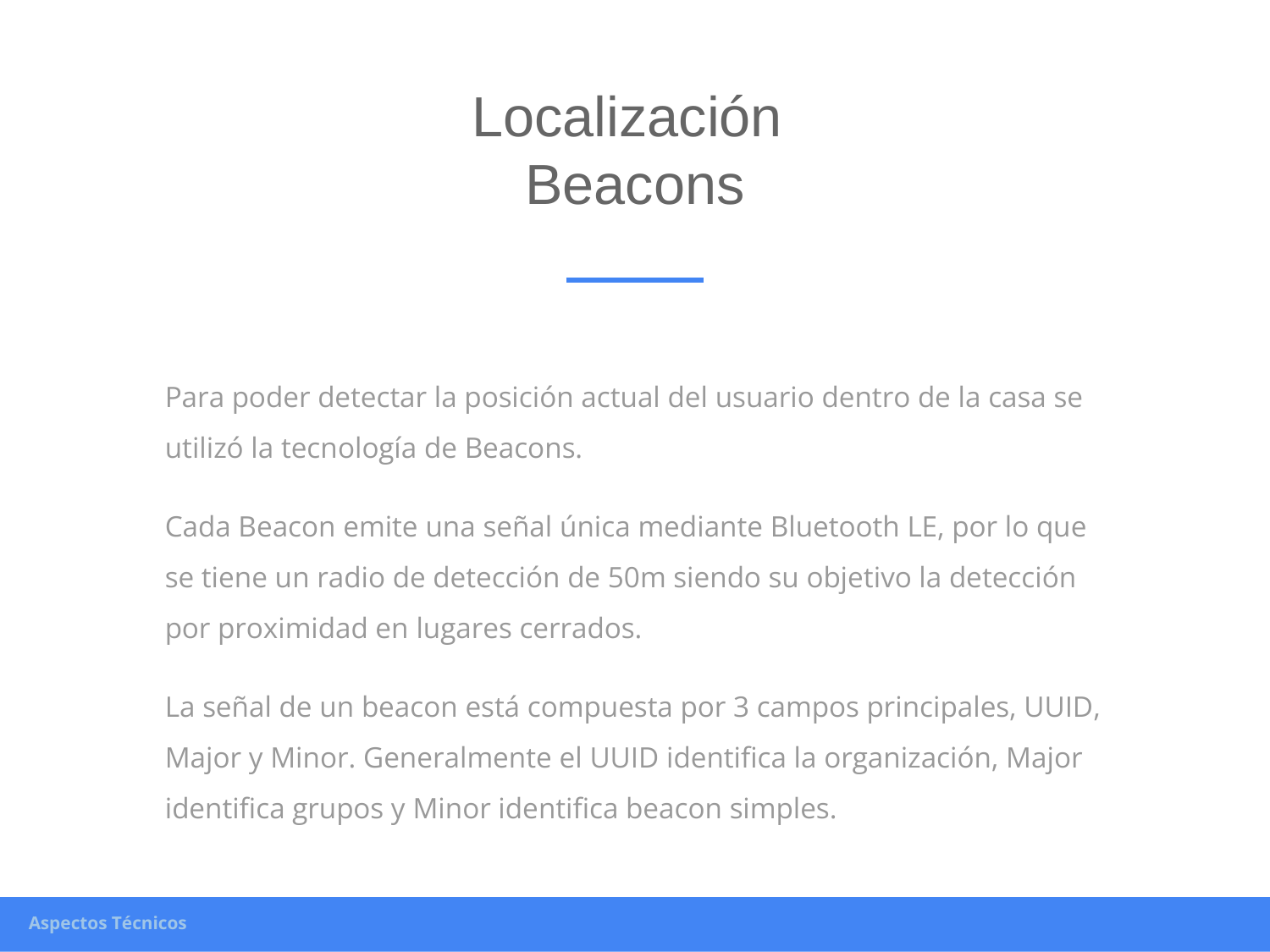

# Localización
Beacons
Para poder detectar la posición actual del usuario dentro de la casa se utilizó la tecnología de Beacons.
Cada Beacon emite una señal única mediante Bluetooth LE, por lo que se tiene un radio de detección de 50m siendo su objetivo la detección por proximidad en lugares cerrados.
La señal de un beacon está compuesta por 3 campos principales, UUID, Major y Minor. Generalmente el UUID identifica la organización, Major identifica grupos y Minor identifica beacon simples.

Aspectos Técnicos